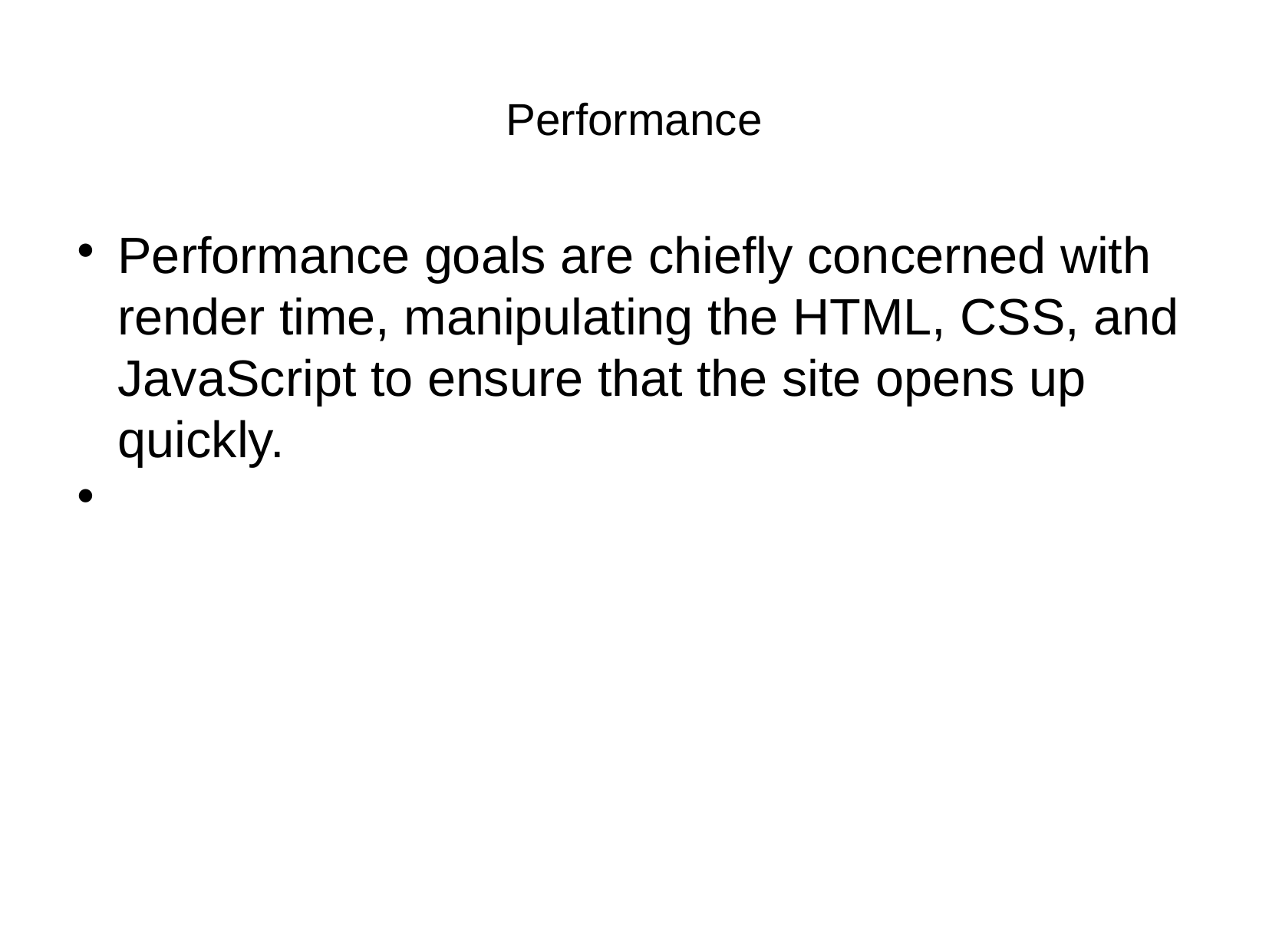

Performance
Performance goals are chiefly concerned with render time, manipulating the HTML, CSS, and JavaScript to ensure that the site opens up quickly.